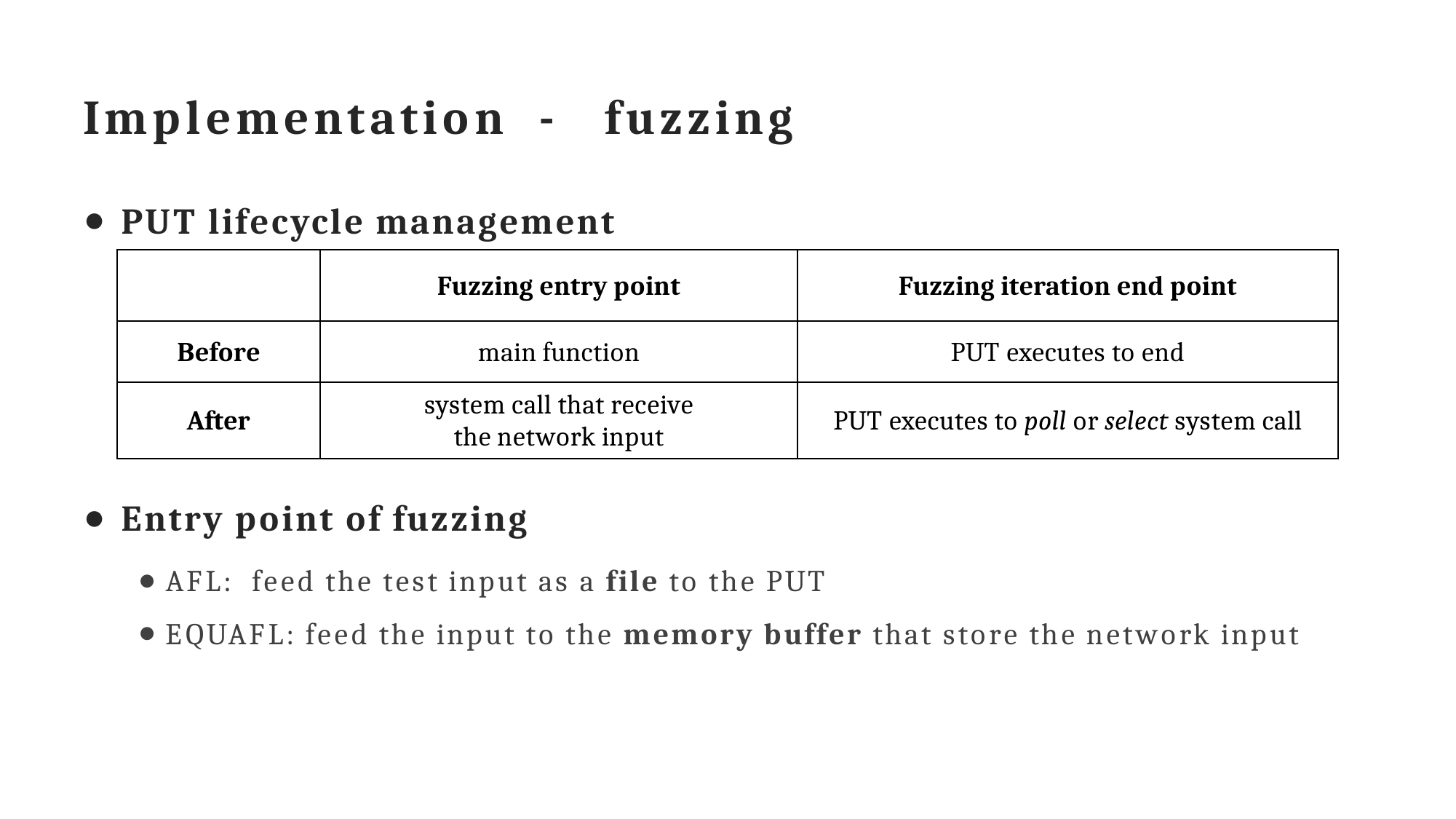

# Implementation  -   fuzzing
 PUT lifecycle management

 Entry point of fuzzing
AFL:  feed the test input as a file to the PUT
EQUAFL: feed the input to the memory buffer that store the network input
|  | Fuzzing entry point | Fuzzing iteration end point |
| --- | --- | --- |
| Before | main function | PUT executes to end |
| After | system call that receive the network input | PUT executes to poll or select system call |